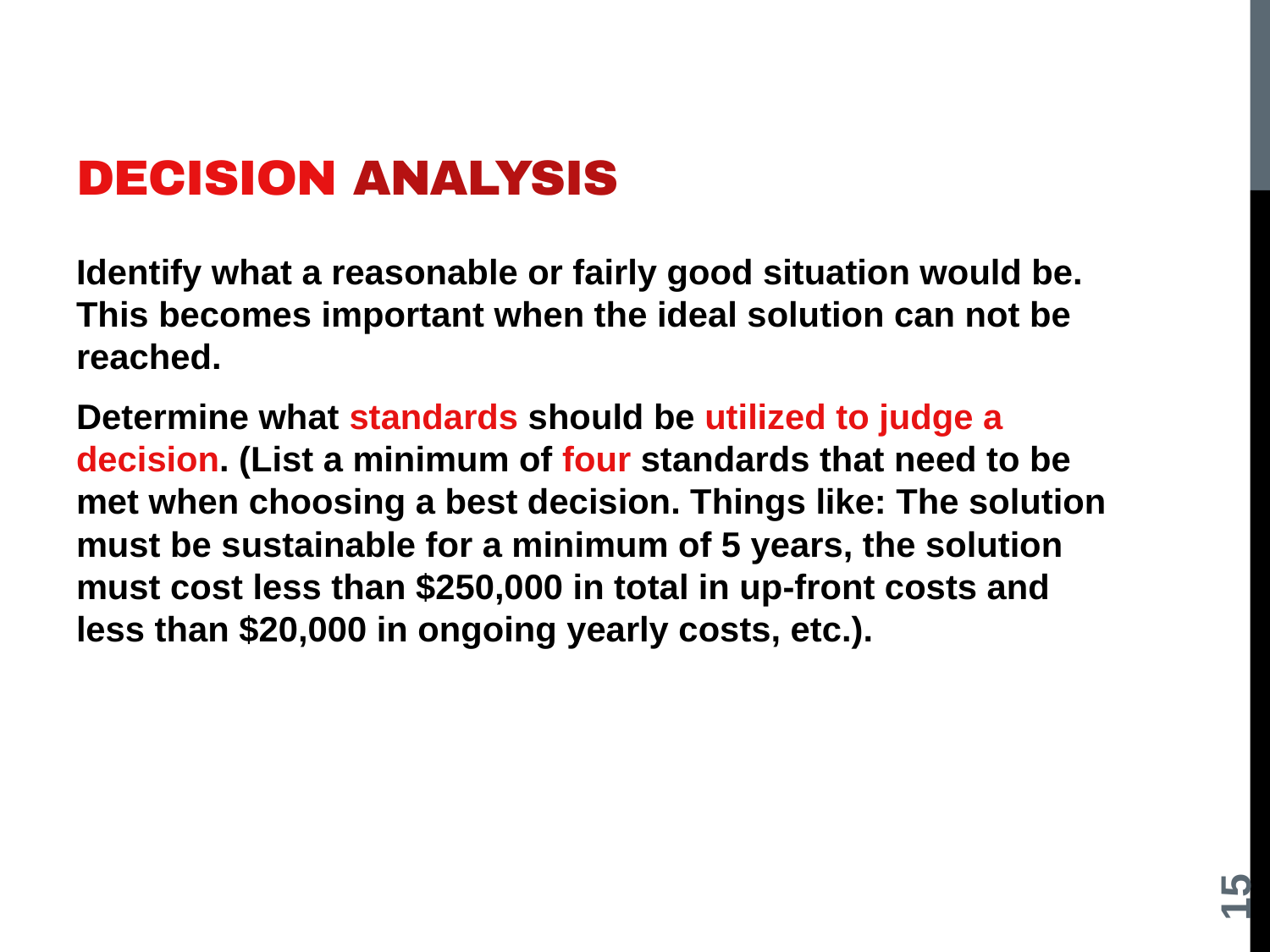

# Decision analysis
Identify what a reasonable or fairly good situation would be. This becomes important when the ideal solution can not be reached.
Determine what standards should be utilized to judge a decision. (List a minimum of four standards that need to be met when choosing a best decision. Things like: The solution must be sustainable for a minimum of 5 years, the solution must cost less than $250,000 in total in up-front costs and less than $20,000 in ongoing yearly costs, etc.).
15